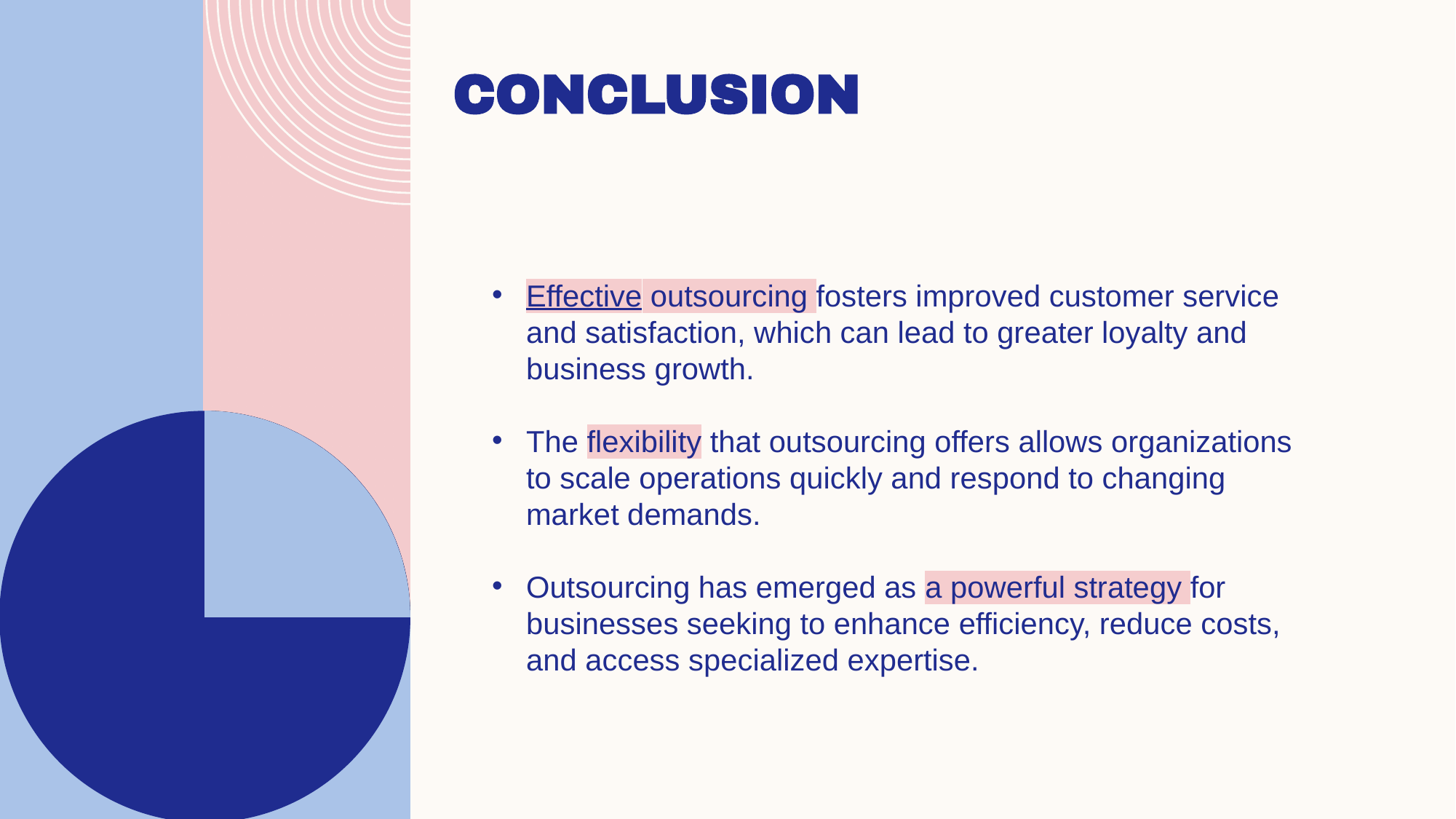

# CONCLUSION
Effective outsourcing fosters improved customer service and satisfaction, which can lead to greater loyalty and business growth.

The flexibility that outsourcing offers allows organizations to scale operations quickly and respond to changing market demands.

Outsourcing has emerged as a powerful strategy for businesses seeking to enhance efficiency, reduce costs, and access specialized expertise.